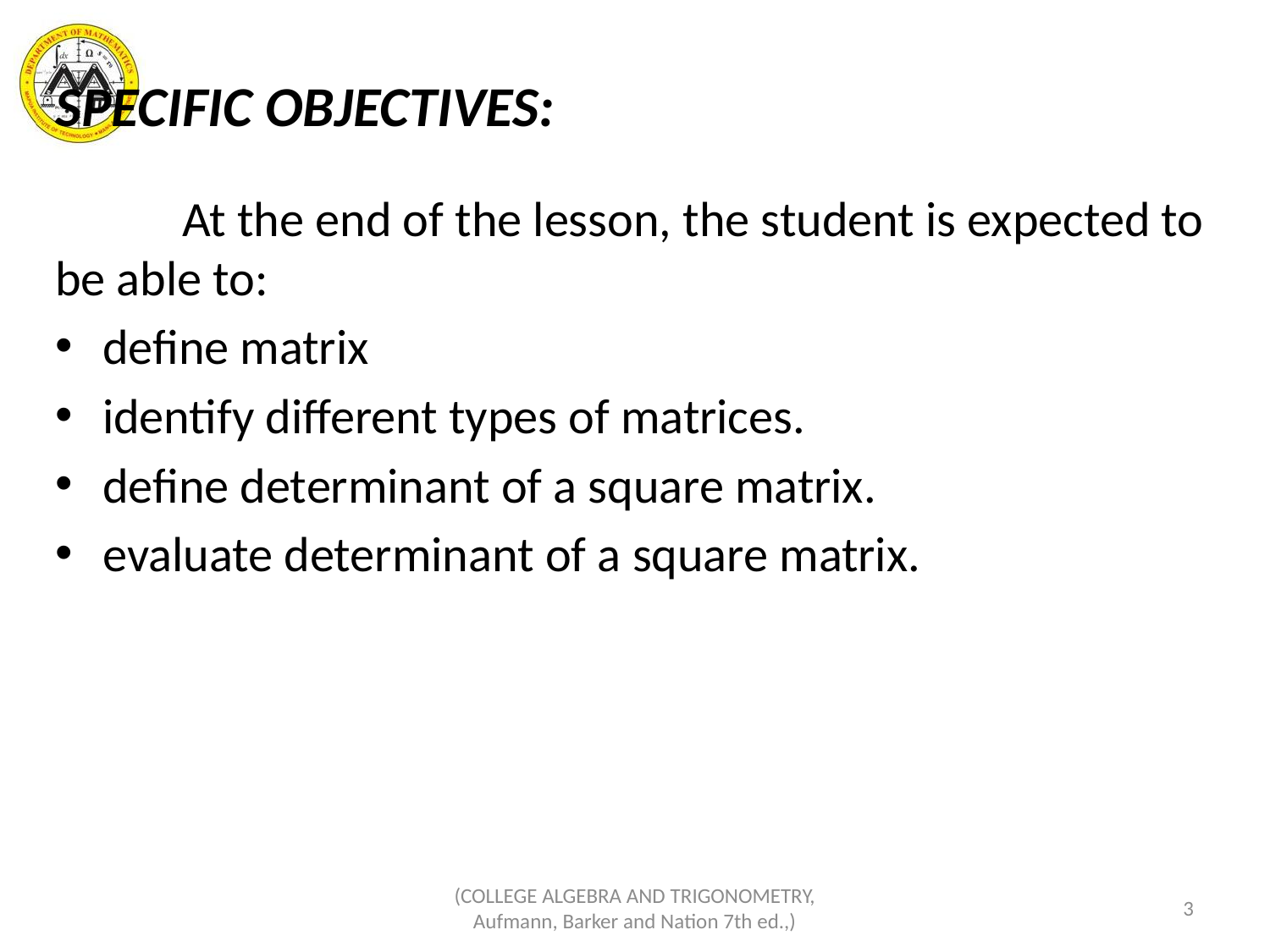

SPECIFIC OBJECTIVES:

	At the end of the lesson, the student is expected to be able to:
define matrix
identify different types of matrices.
define determinant of a square matrix.
evaluate determinant of a square matrix.

(COLLEGE ALGEBRA AND TRIGONOMETRY, Aufmann, Barker and Nation 7th ed.,)
3